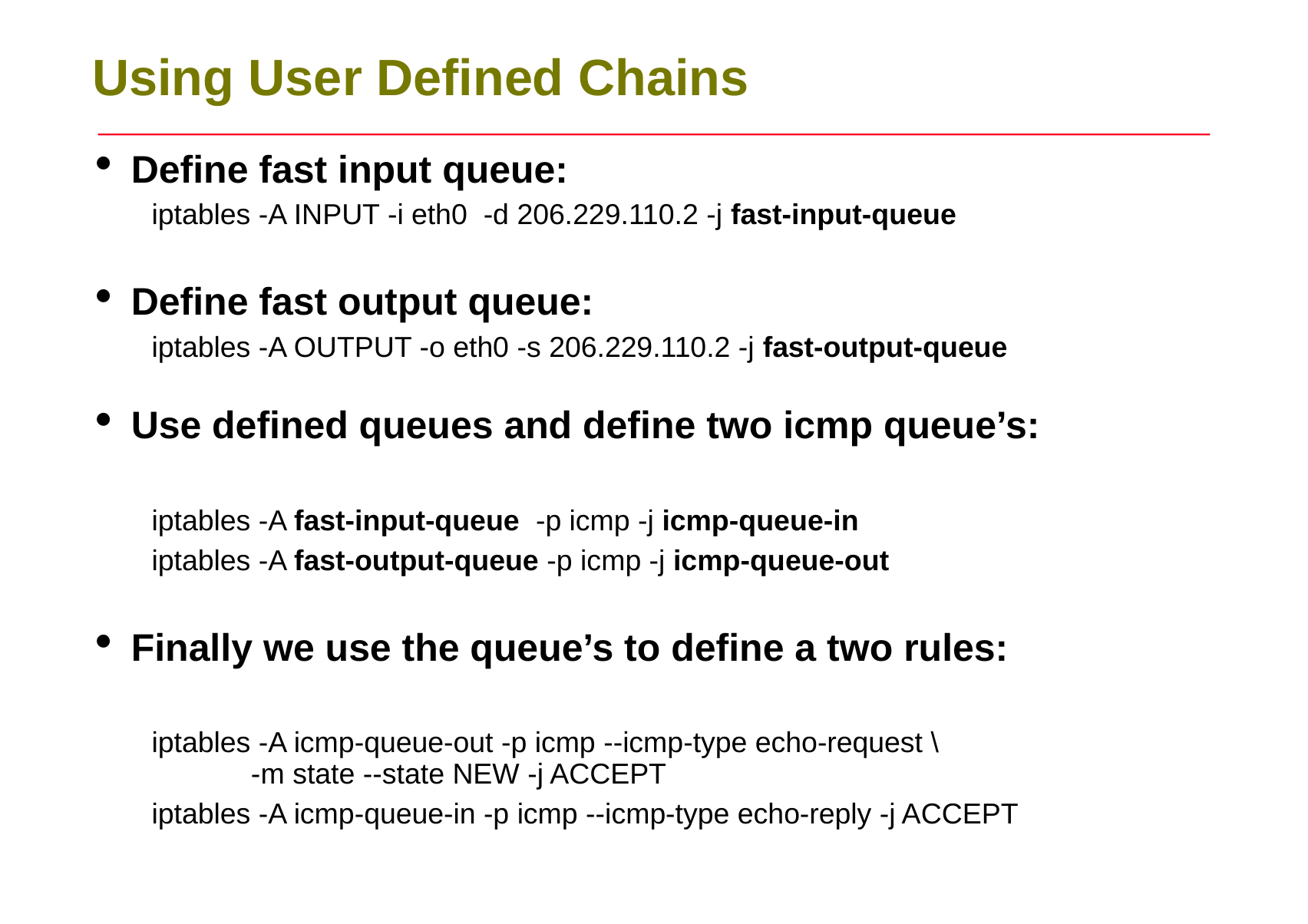

Using User Defined Chains
Define fast input queue:
iptables -A INPUT -i eth0  -d 206.229.110.2 -j fast-input-queue

Define fast output queue:
iptables -A OUTPUT -o eth0 -s 206.229.110.2 -j fast-output-queue
Use defined queues and define two icmp queue’s:

iptables -A fast-input-queue  -p icmp -j icmp-queue-in
iptables -A fast-output-queue -p icmp -j icmp-queue-out

Finally we use the queue’s to define a two rules:

iptables -A icmp-queue-out -p icmp --icmp-type echo-request \
         -m state --state NEW -j ACCEPT
iptables -A icmp-queue-in -p icmp --icmp-type echo-reply -j ACCEPT